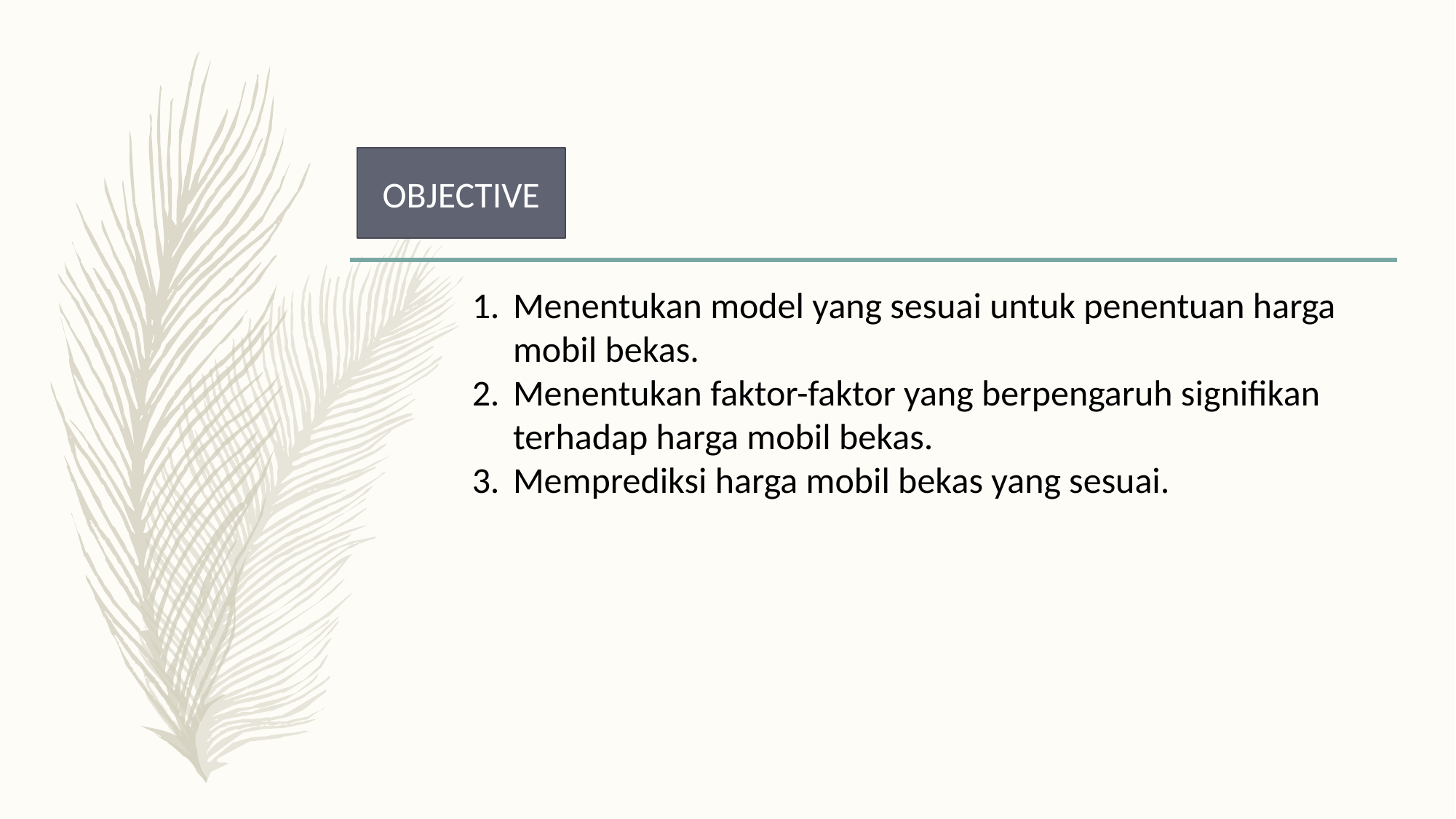

OBJECTIVE
Menentukan model yang sesuai untuk penentuan harga mobil bekas.
Menentukan faktor-faktor yang berpengaruh signifikan terhadap harga mobil bekas.
Memprediksi harga mobil bekas yang sesuai.